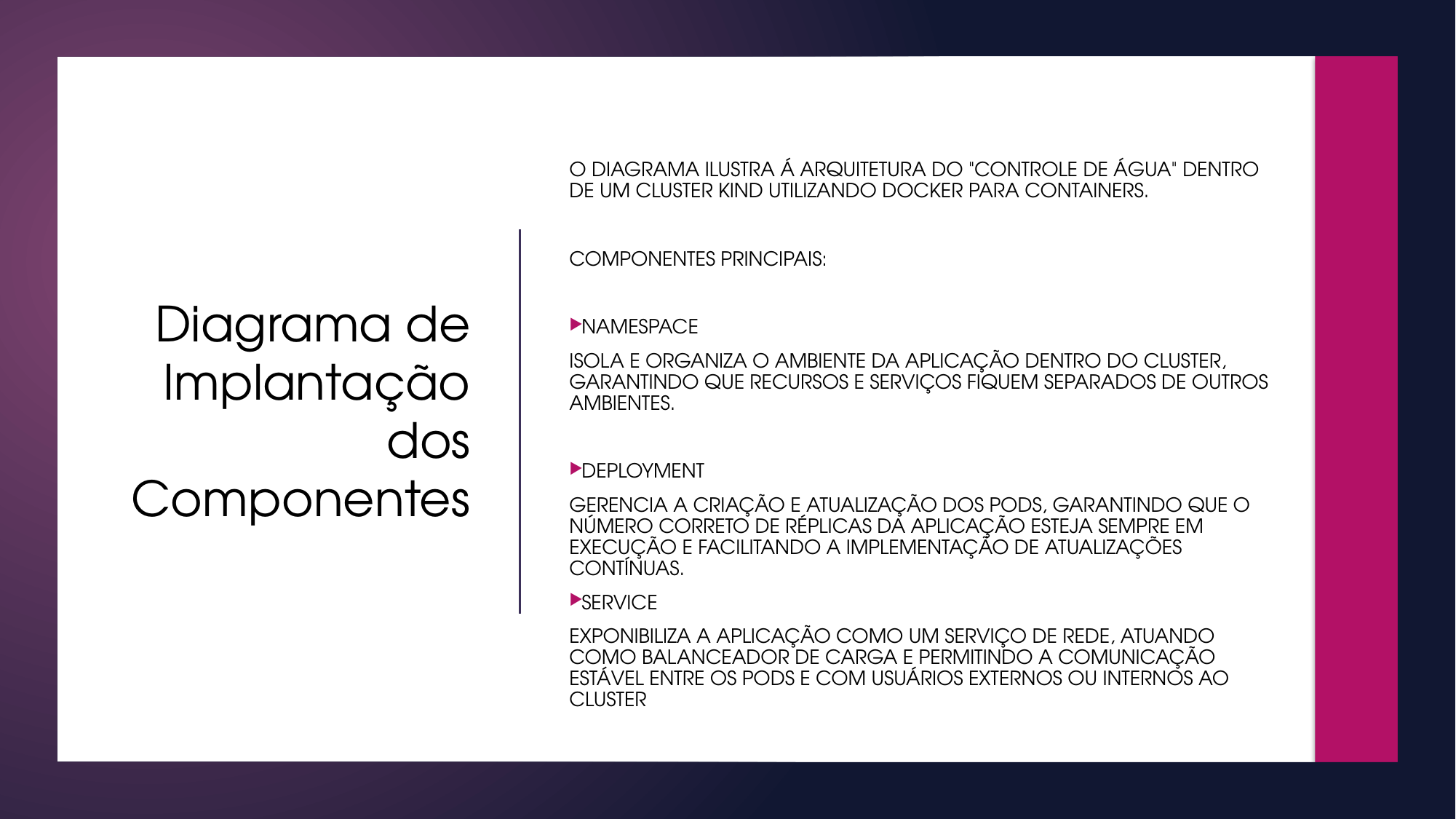

O diagrama ilustra Á arquitetura do "Controle de Água" dentro de um cluster KIND utilizando Docker para containers.

Componentes Principais:

NAMESPACE
Isola e organiza o ambiente da aplicação dentro do cluster, garantindo que recursos e serviços fiquem separados de outros ambientes.

Deployment
Gerencia a criação e atualização dos pods, garantindo que o número correto de réplicas da aplicação esteja sempre em execução e facilitando a implementação de atualizações contínuas.
Service
Exponibiliza a aplicação como um serviço de rede, atuando como balanceador de carga e permitindo a comunicação estável entre os pods e com usuários externos ou internos ao cluster

# Diagrama de Implantação dos Componentes